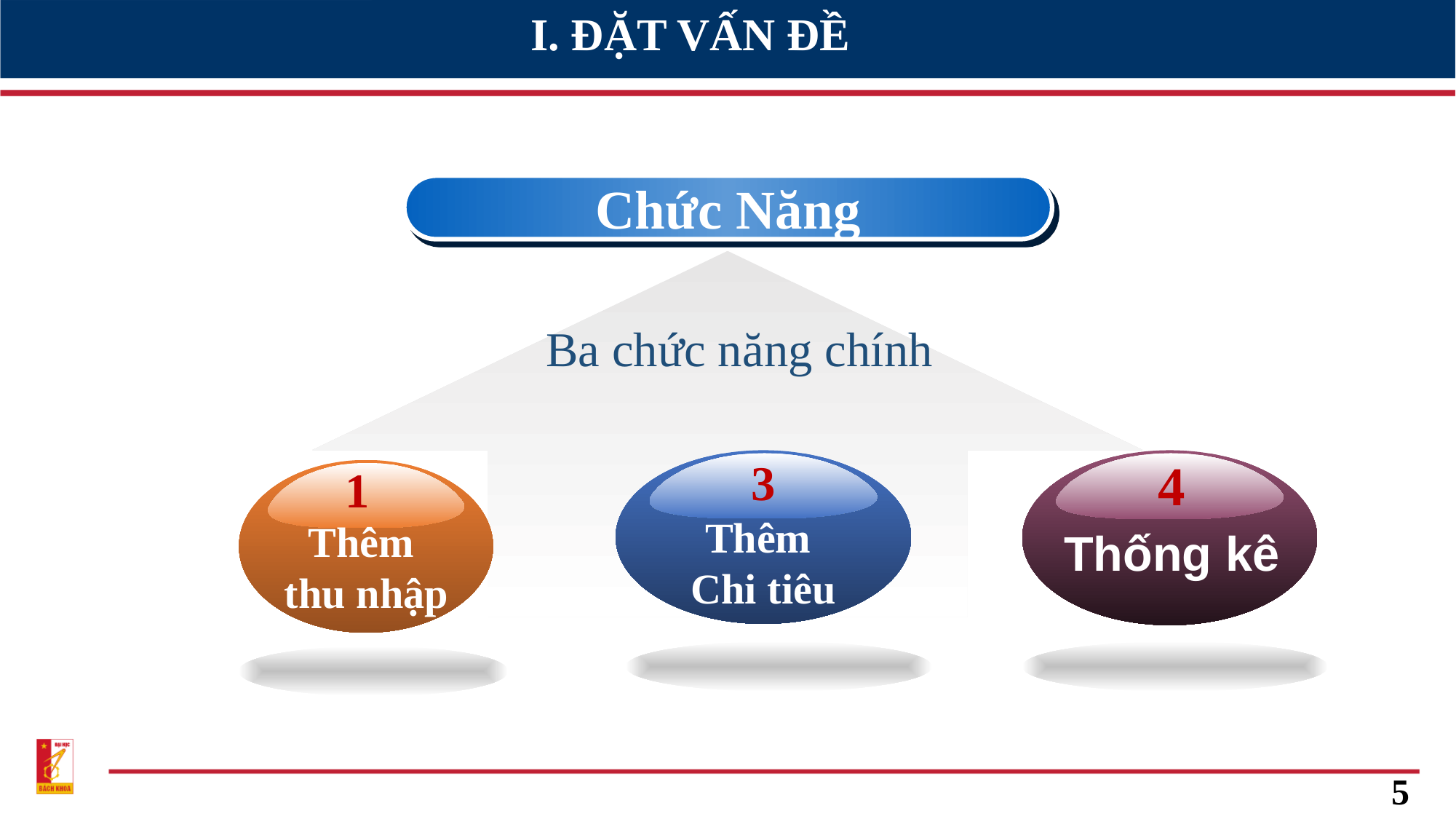

I. ĐẶT VẤN ĐỀ
Chức Năng

Ba chức năng chính
4
3

Thêm
Chi tiêu

Thống kê

1

Thêm
thu nhập

5